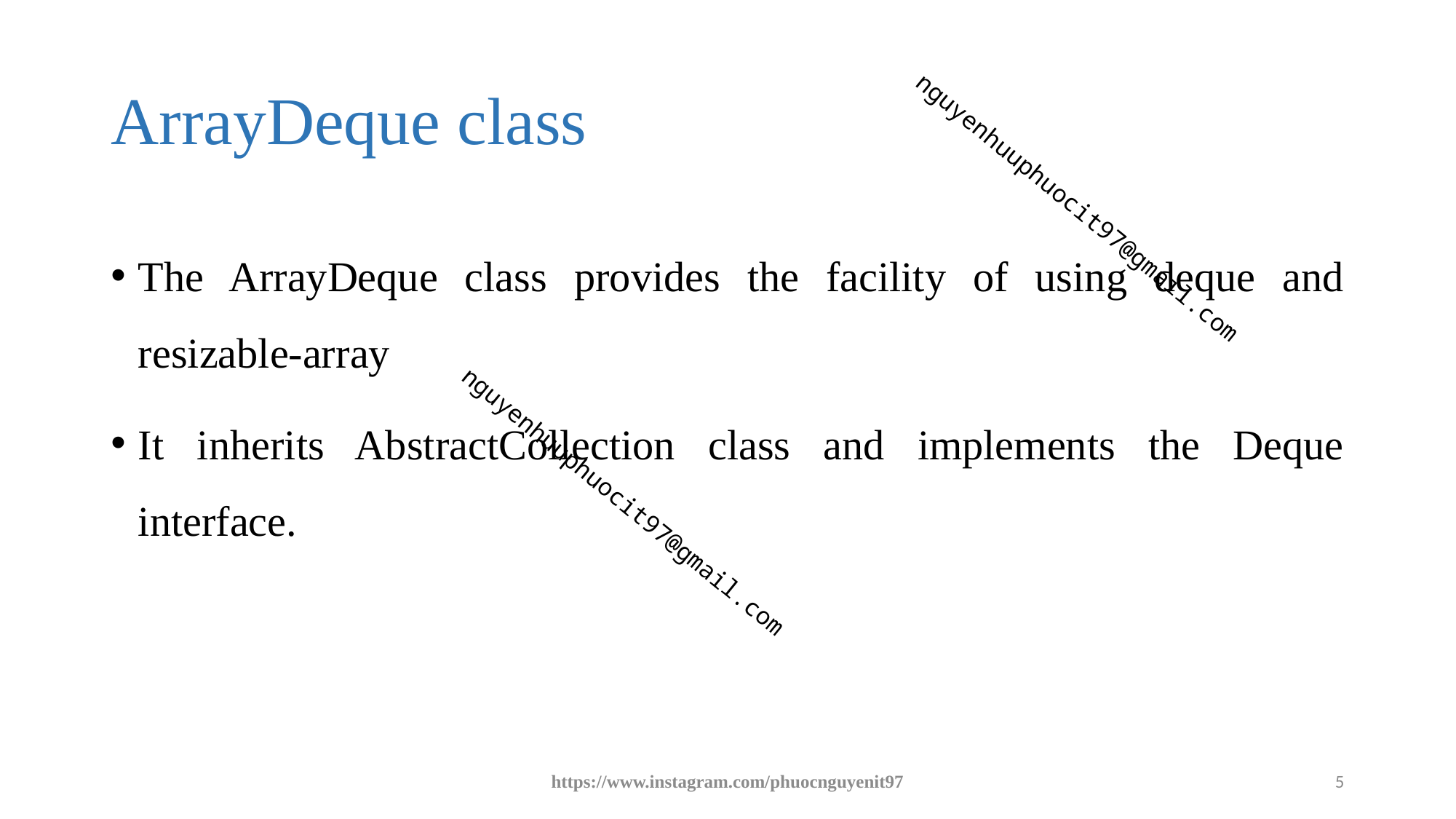

# ArrayDeque class
The ArrayDeque class provides the facility of using deque and resizable-array
It inherits AbstractCollection class and implements the Deque interface.
https://www.instagram.com/phuocnguyenit97
5